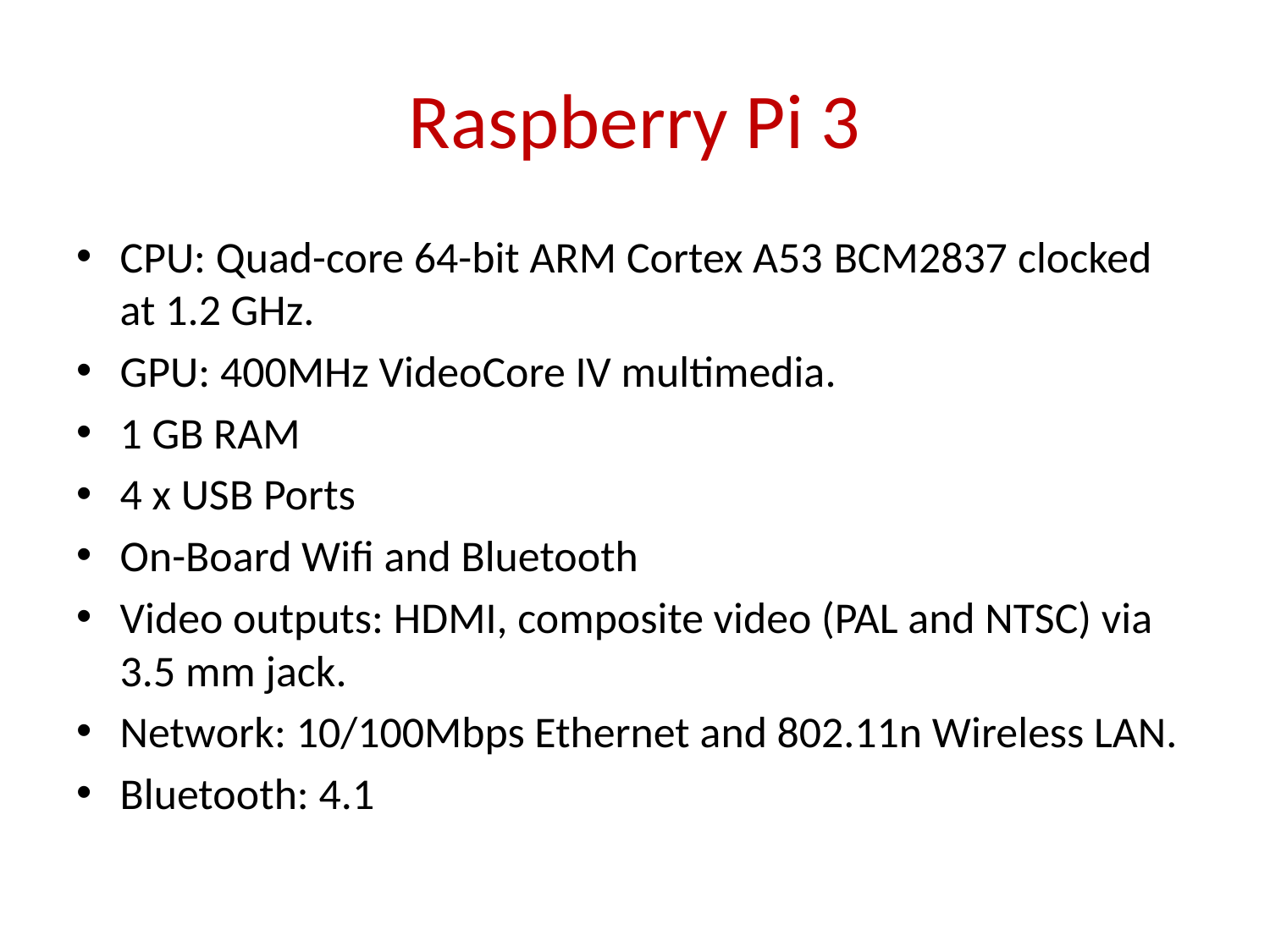

# Raspberry Pi 3
CPU: Quad-core 64-bit ARM Cortex A53 BCM2837 clocked at 1.2 GHz.
GPU: 400MHz VideoCore IV multimedia.
1 GB RAM
4 x USB Ports
On-Board Wifi and Bluetooth
Video outputs: HDMI, composite video (PAL and NTSC) via 3.5 mm jack.
Network: 10/100Mbps Ethernet and 802.11n Wireless LAN.
Bluetooth: 4.1